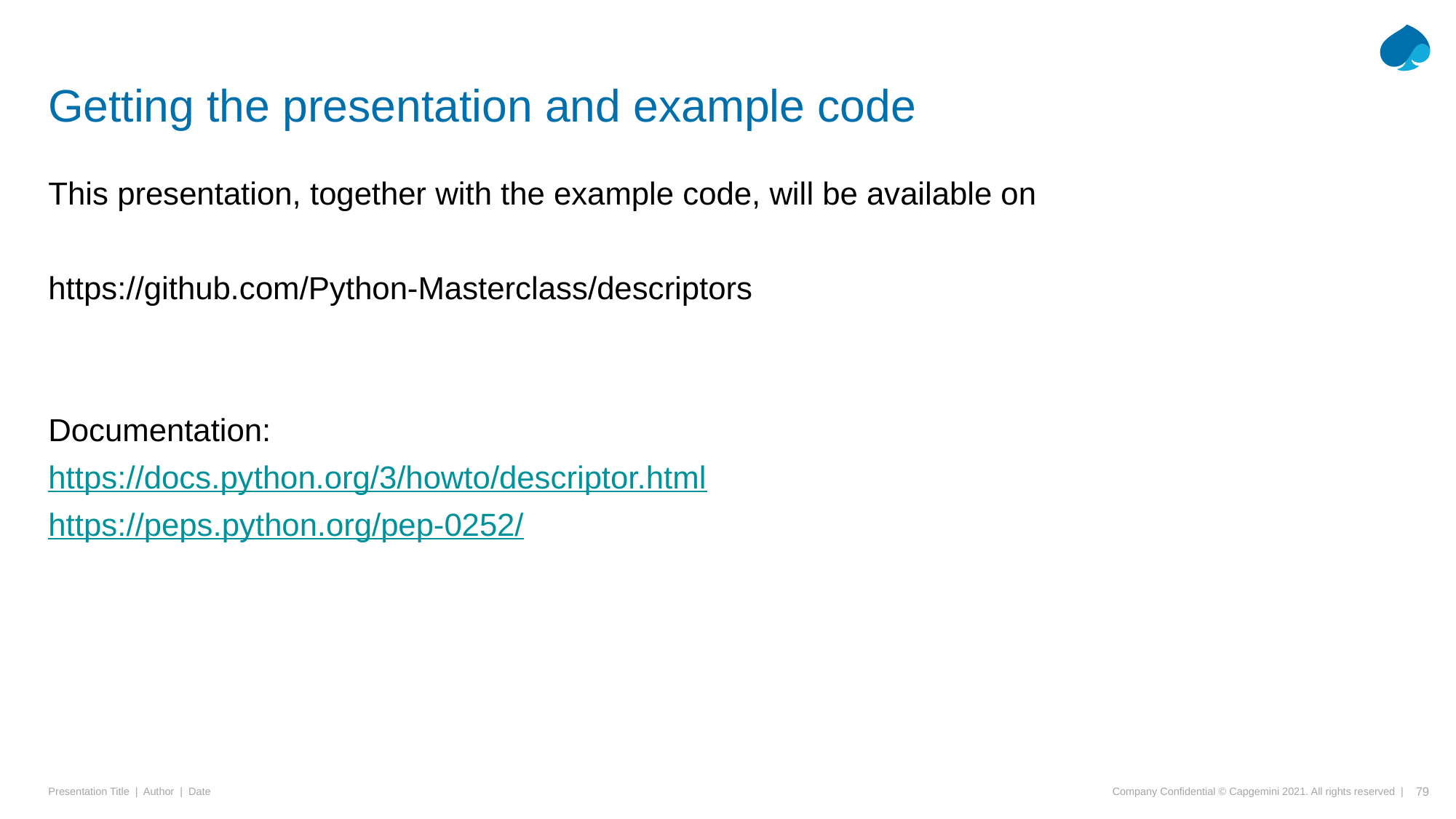

# Getting the presentation and example code
This presentation, together with the example code, will be available on

https://github.com/Python-Masterclass/descriptors

Documentation:
https://docs.python.org/3/howto/descriptor.html
https://peps.python.org/pep-0252/